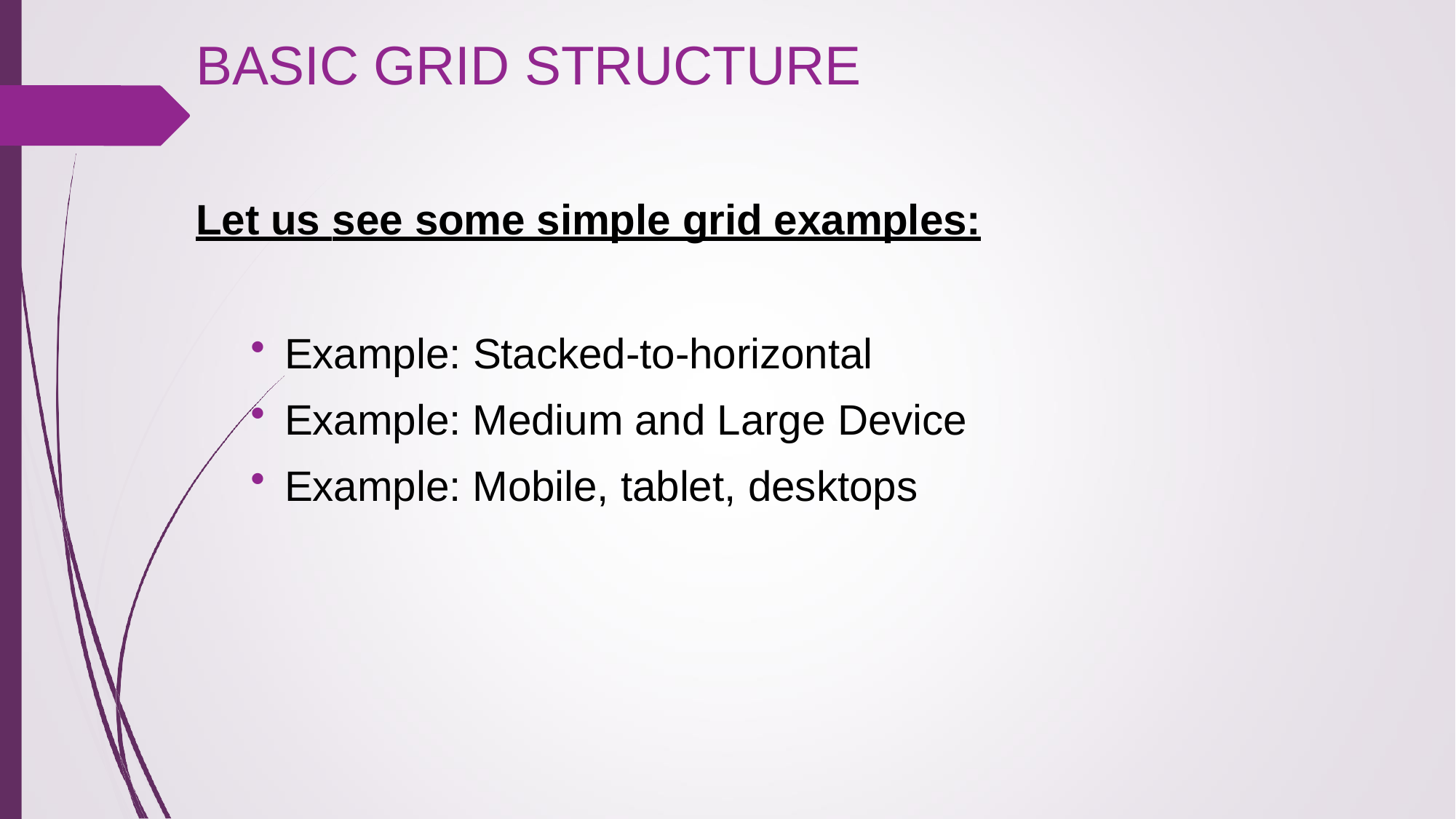

# BASIC GRID STRUCTURE
Let us see some simple grid examples:

Example: Stacked-to-horizontal
Example: Medium and Large Device
Example: Mobile, tablet, desktops